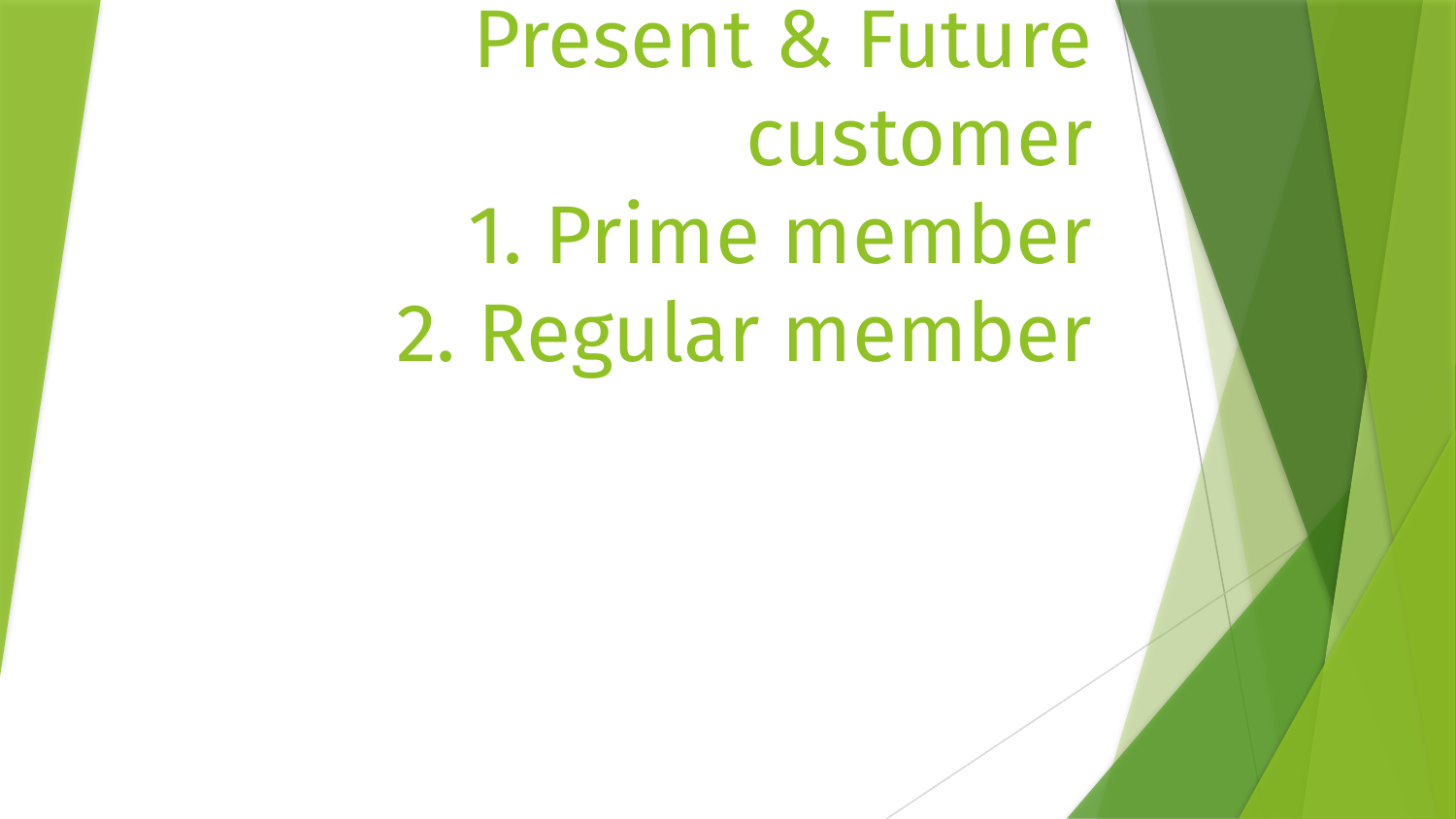

# We Care about our Past, Present & Future customer 1. Prime member 2. Regular member